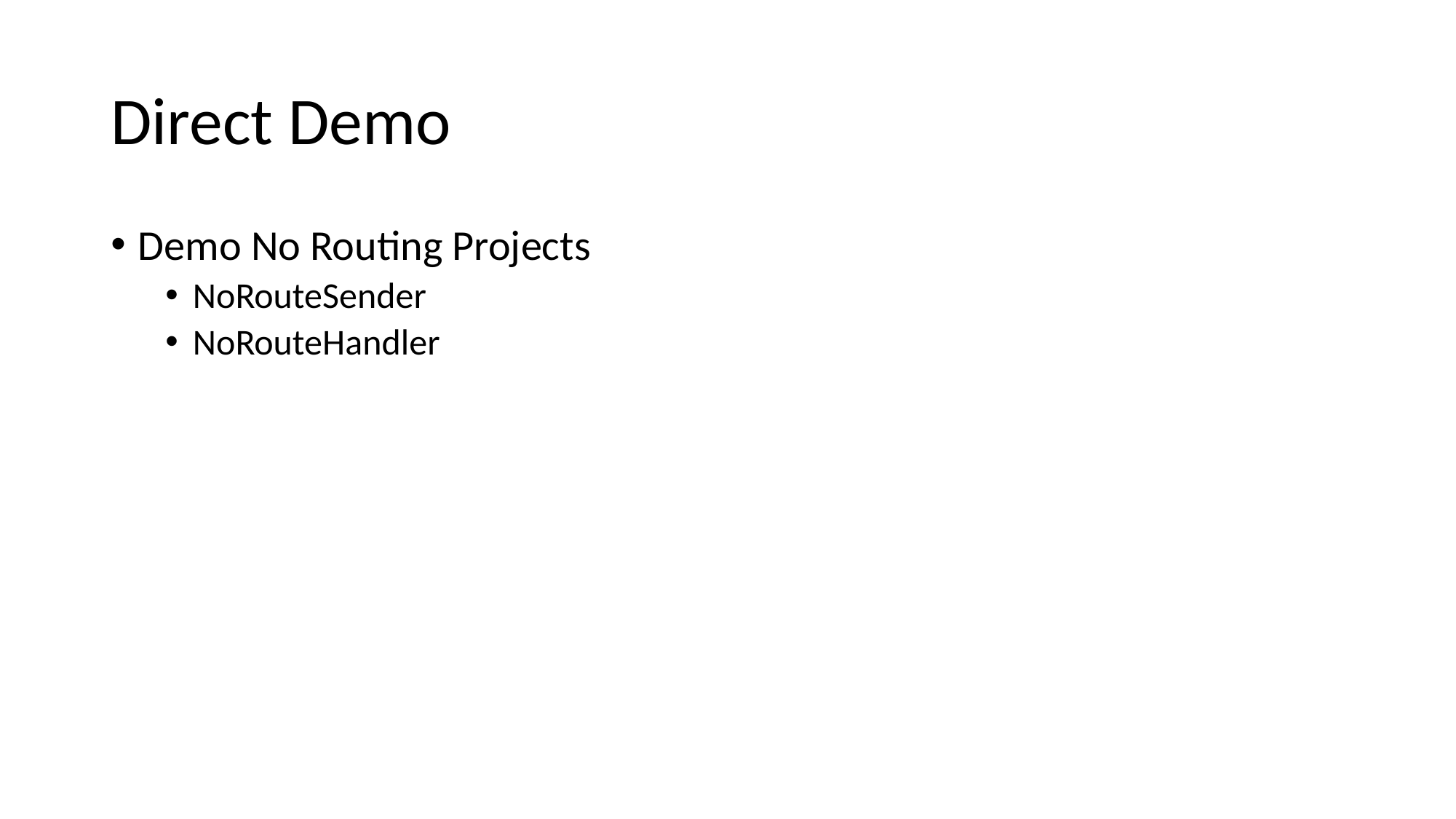

# Direct Demo
Demo No Routing Projects
NoRouteSender
NoRouteHandler